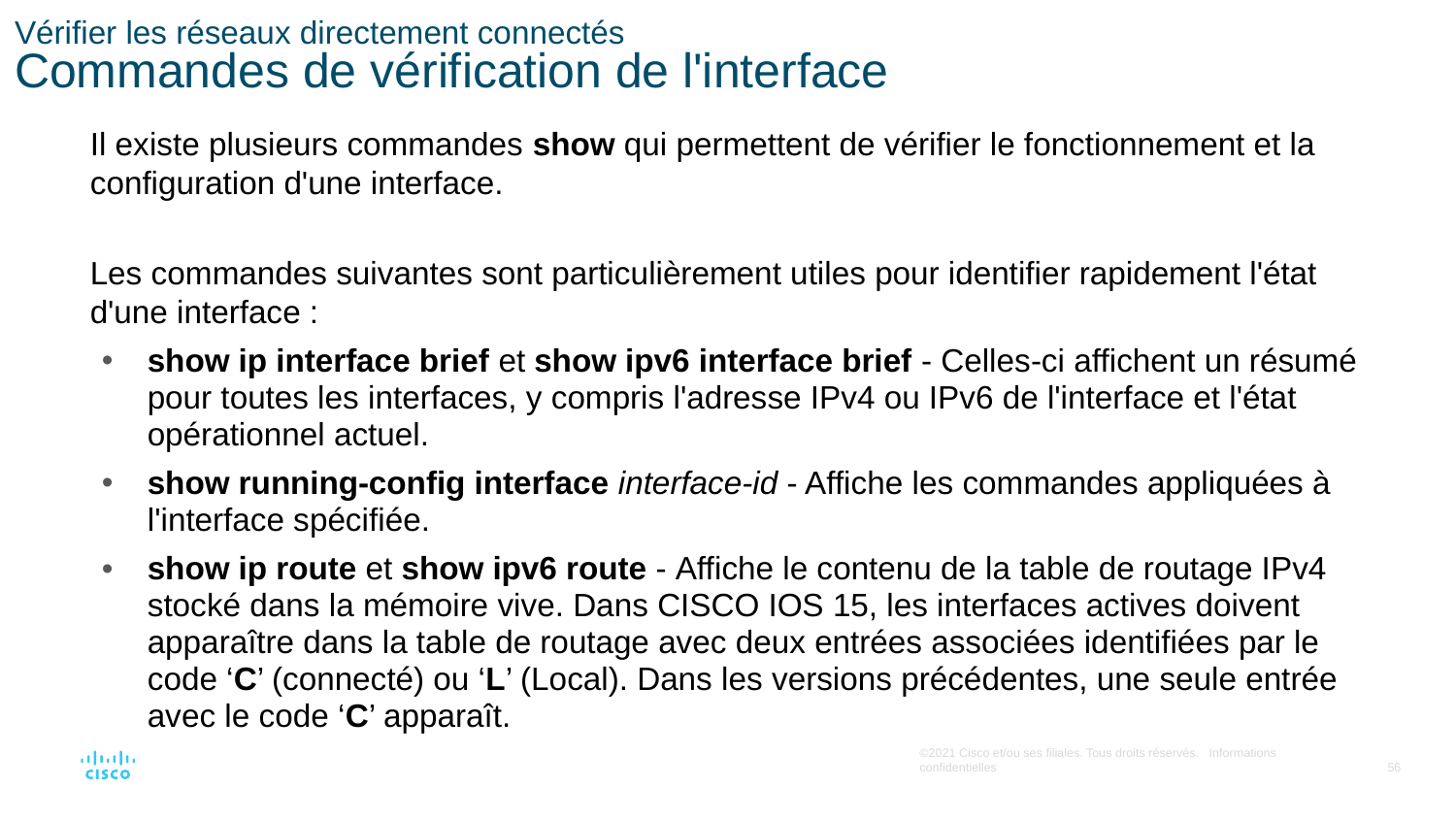

# Vérifier les réseaux directement connectés Commandes de vérification de l'interface
Il existe plusieurs commandes show qui permettent de vérifier le fonctionnement et la configuration d'une interface.

Les commandes suivantes sont particulièrement utiles pour identifier rapidement l'état d'une interface :
show ip interface brief et show ipv6 interface brief - Celles-ci affichent un résumé pour toutes les interfaces, y compris l'adresse IPv4 ou IPv6 de l'interface et l'état opérationnel actuel.
show running-config interface interface-id - Affiche les commandes appliquées à l'interface spécifiée.
show ip route et show ipv6 route - Affiche le contenu de la table de routage IPv4 stocké dans la mémoire vive. Dans CISCO IOS 15, les interfaces actives doivent apparaître dans la table de routage avec deux entrées associées identifiées par le code ‘C’ (connecté) ou ‘L’ (Local). Dans les versions précédentes, une seule entrée avec le code ‘C’ apparaît.